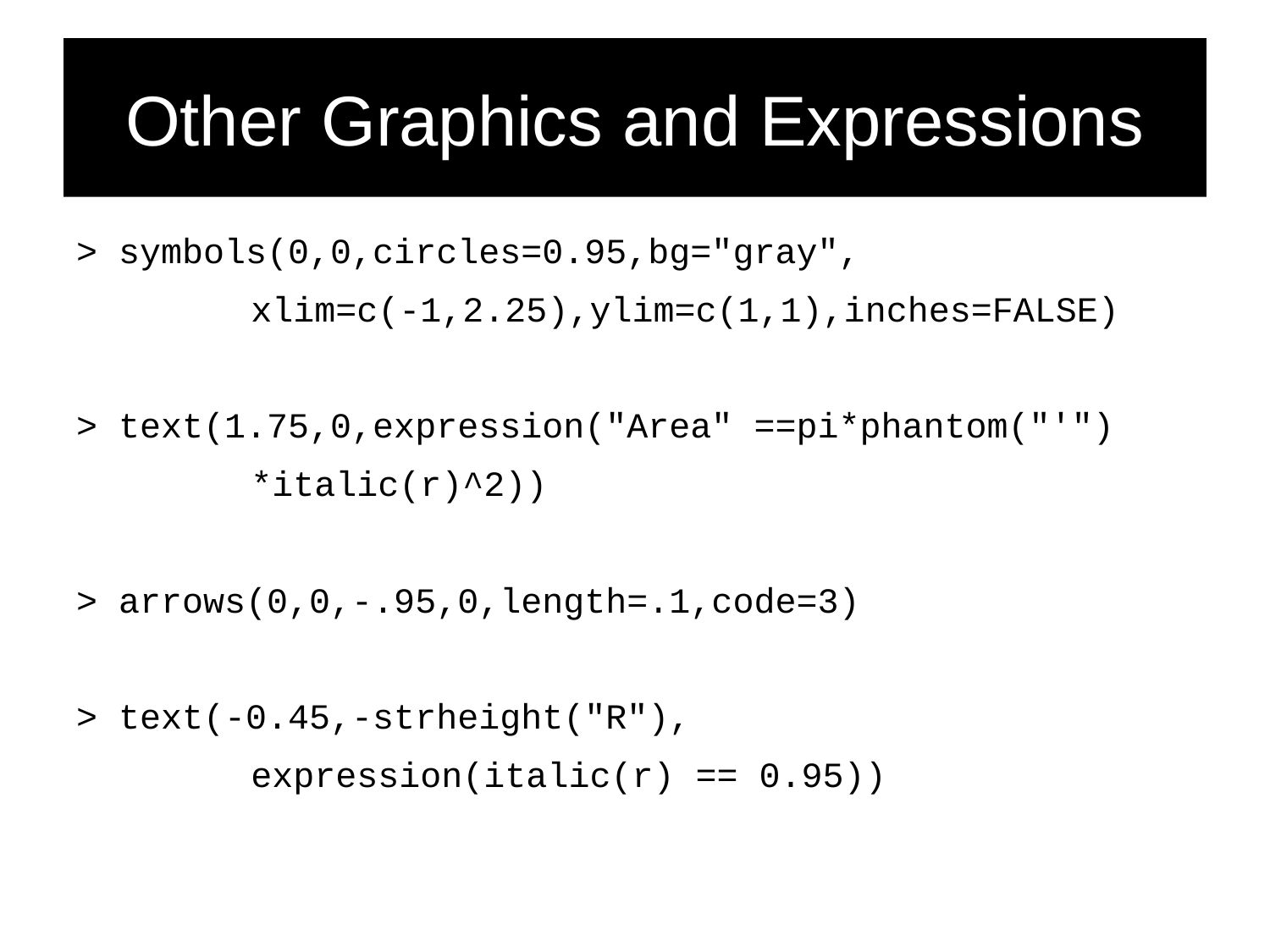

# Other Graphics and Expressions
> symbols(0,0,circles=0.95,bg="gray",
		xlim=c(-1,2.25),ylim=c(1,1),inches=FALSE)

> text(1.75,0,expression("Area" ==pi*phantom("'")
		*italic(r)^2))

> arrows(0,0,-.95,0,length=.1,code=3)

> text(-0.45,-strheight("R"),
		expression(italic(r) == 0.95))